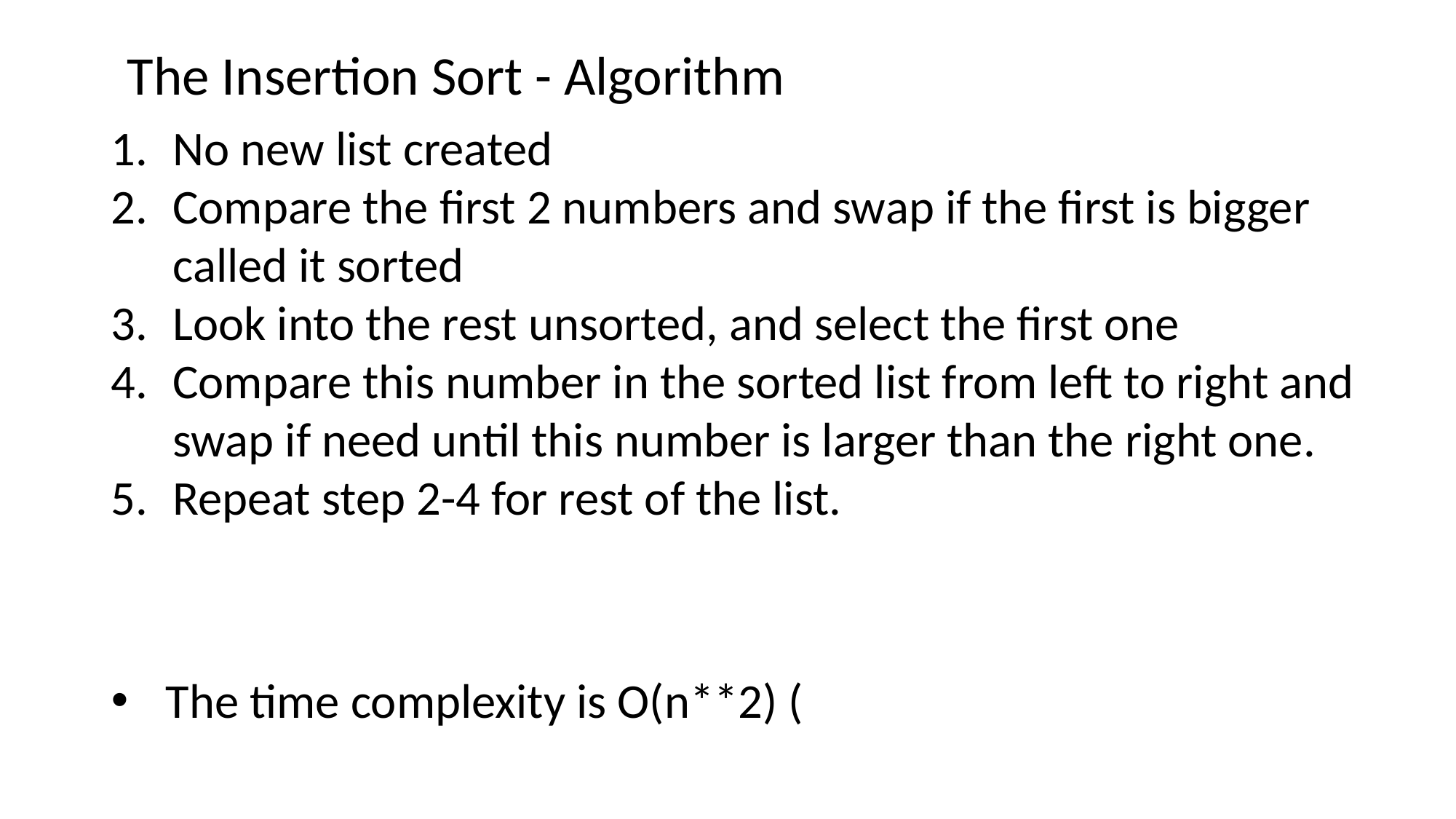

The Insertion Sort - Algorithm
No new list created
Compare the first 2 numbers and swap if the first is bigger called it sorted
Look into the rest unsorted, and select the first one
Compare this number in the sorted list from left to right and swap if need until this number is larger than the right one.
Repeat step 2-4 for rest of the list.

The time complexity is O(n**2) (